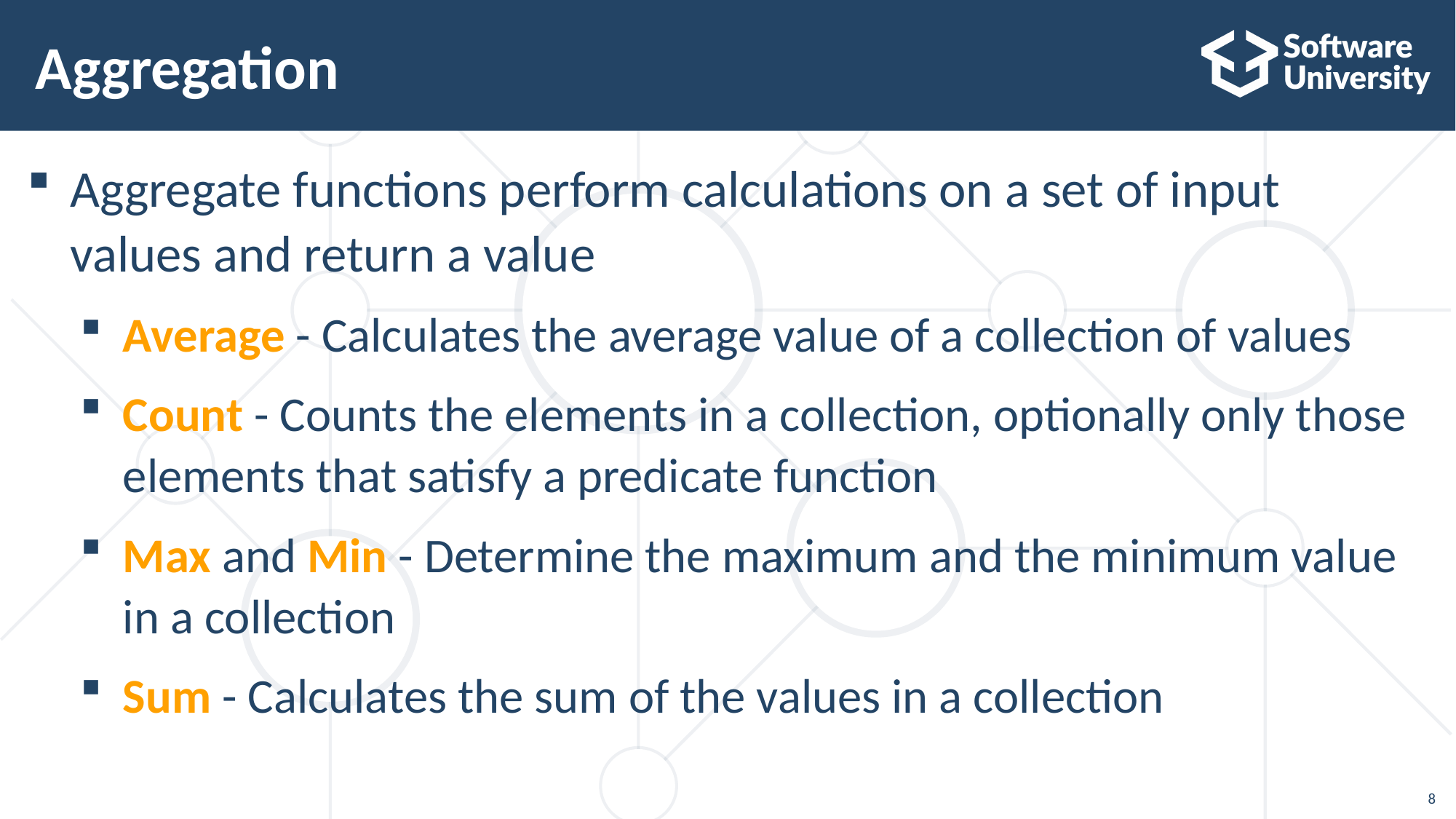

# Aggregation
Aggregate functions perform calculations on a set of input values and return a value
Average - Calculates the average value of a collection of values
Count - Counts the elements in a collection, optionally only those elements that satisfy a predicate function
Max and Min - Determine the maximum and the minimum value in a collection
Sum - Calculates the sum of the values in a collection
8